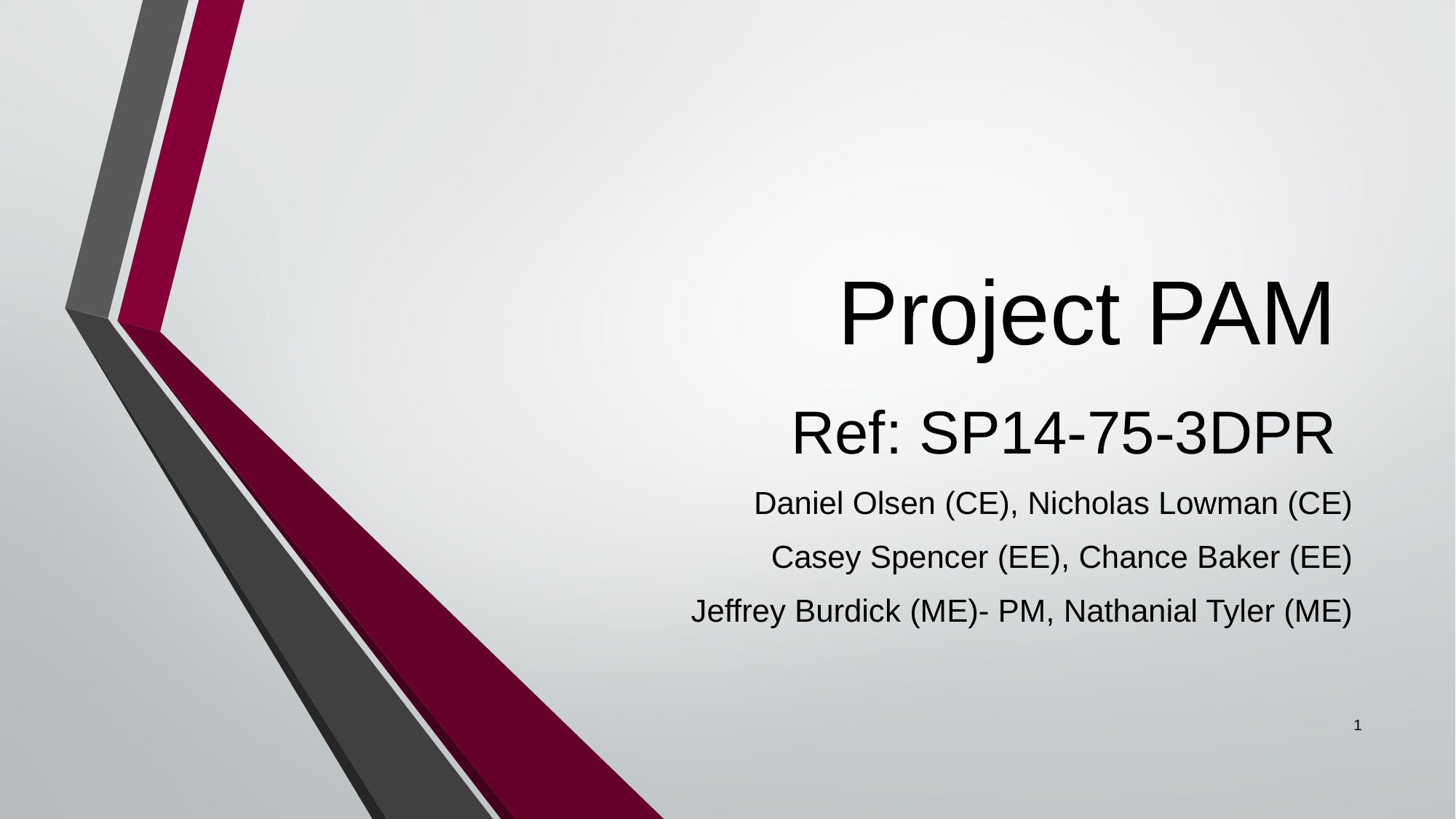

# Project PAM Ref: SP14-75-3DPR
Daniel Olsen (CE), Nicholas Lowman (CE)
Casey Spencer (EE), Chance Baker (EE)
Jeffrey Burdick (ME)- PM, Nathanial Tyler (ME)
1